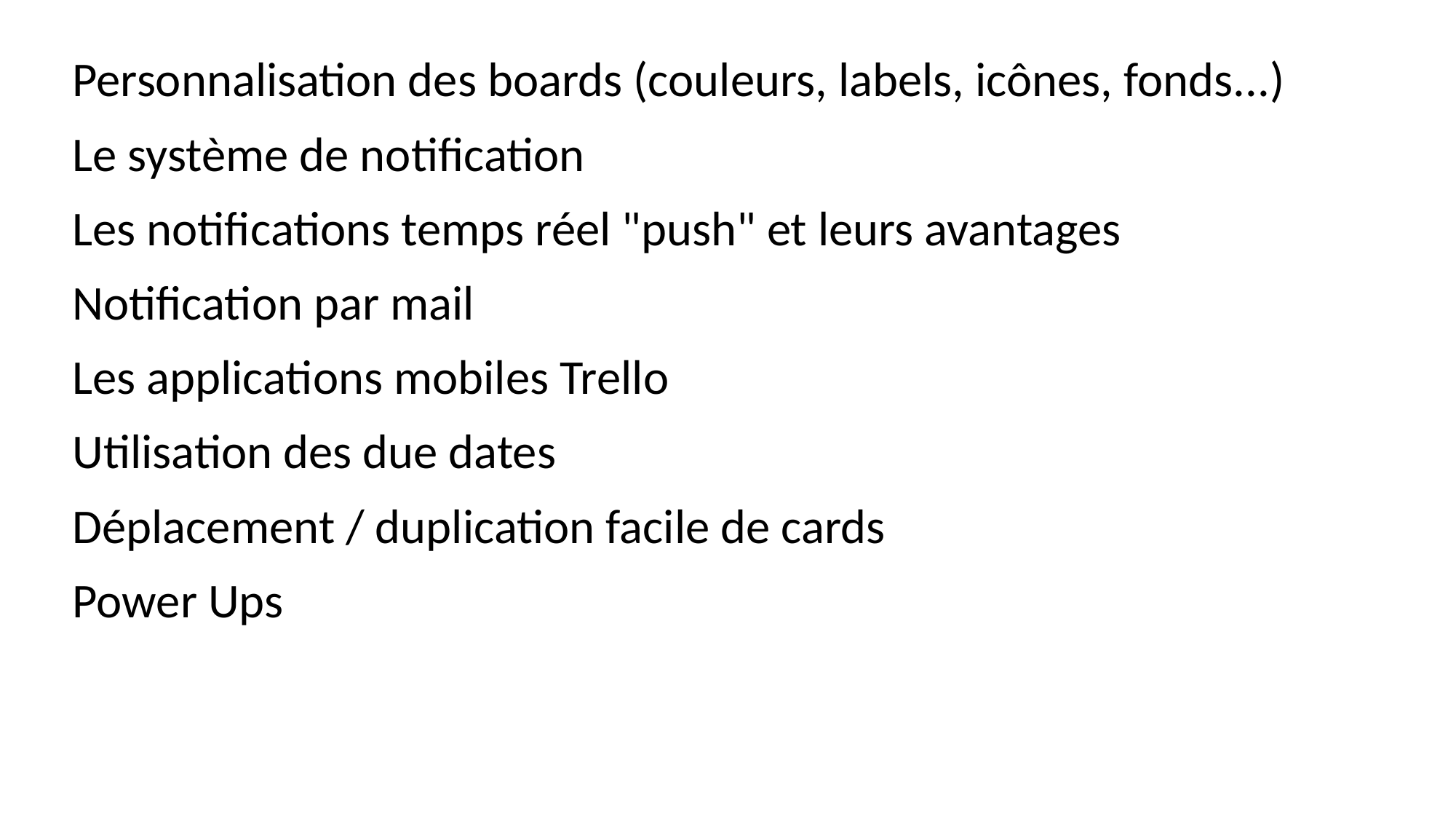

Personnalisation des boards (couleurs, labels, icônes, fonds...)
Le système de notification
Les notifications temps réel "push" et leurs avantages
Notification par mail
Les applications mobiles Trello
Utilisation des due dates
Déplacement / duplication facile de cards
Power Ups